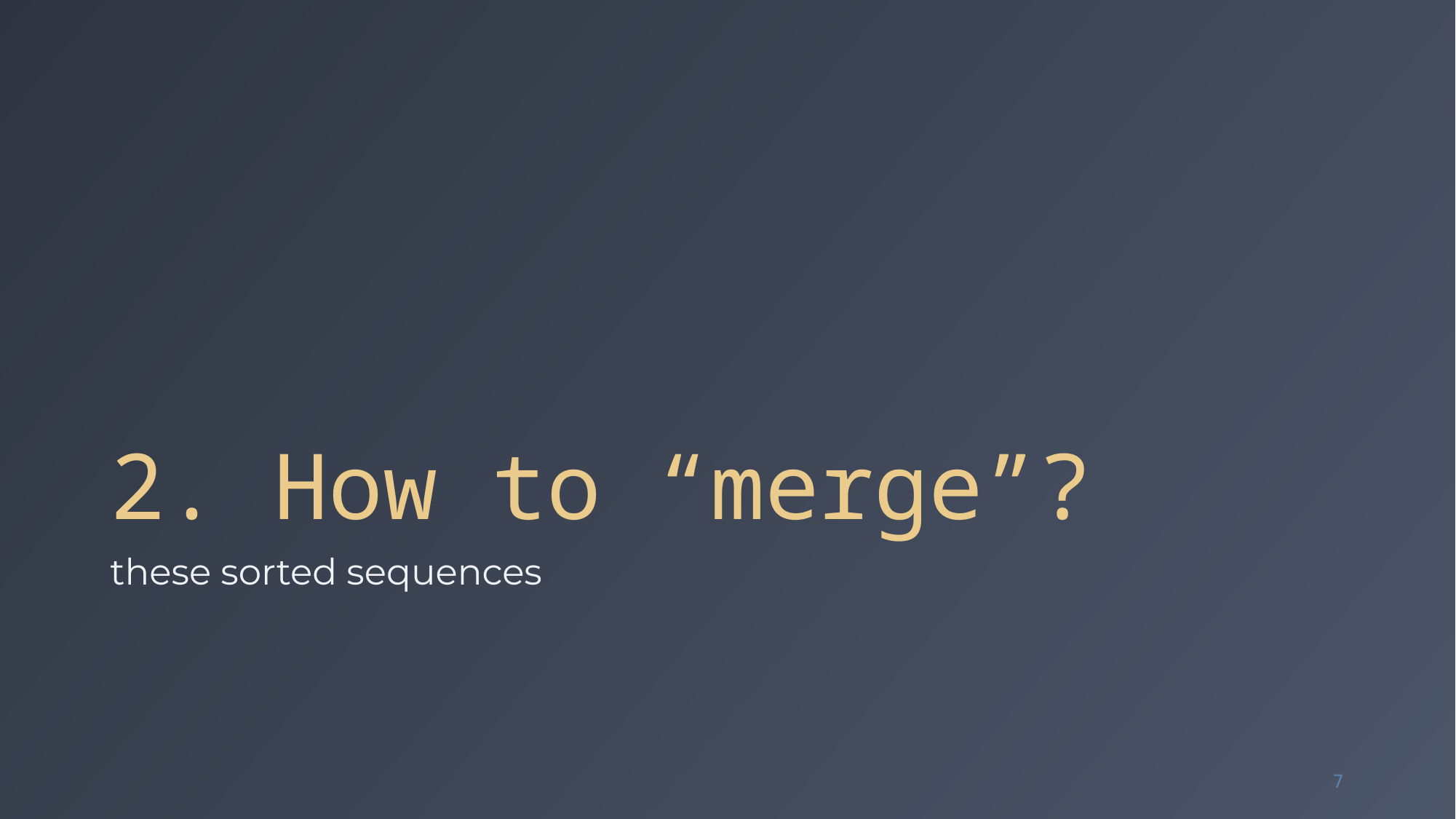

# 2. How to “merge”?
these sorted sequences
7